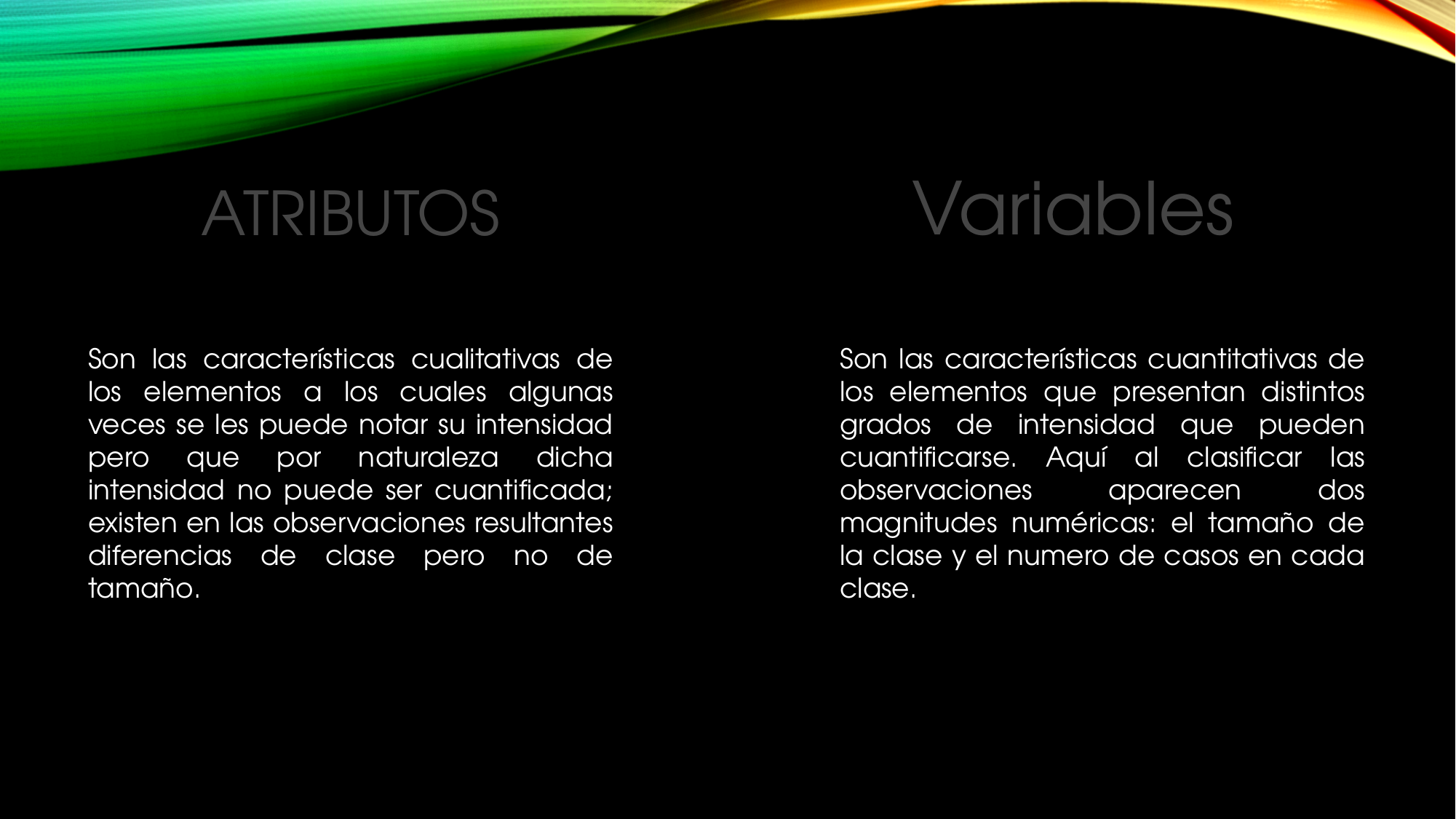

Variables
# ATRIBUTOS
Son las características cuantitativas de los elementos que presentan distintos grados de intensidad que pueden cuantificarse. Aquí al clasificar las observaciones aparecen dos magnitudes numéricas: el tamaño de la clase y el numero de casos en cada clase.
Son las características cualitativas de los elementos a los cuales algunas veces se les puede notar su intensidad pero que por naturaleza dicha intensidad no puede ser cuantificada; existen en las observaciones resultantes diferencias de clase pero no de tamaño.